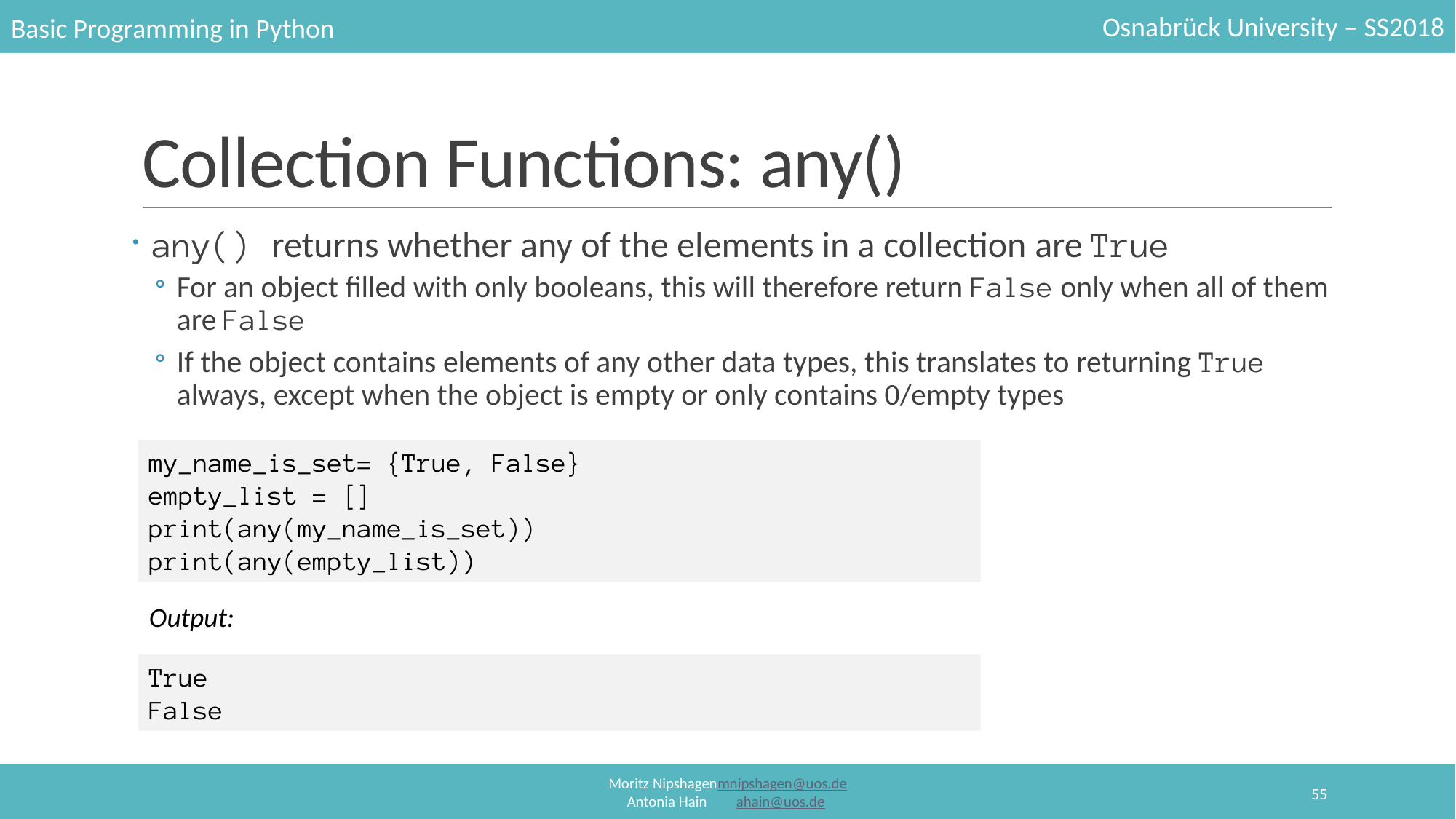

# Collection Functions: any()
any() returns whether any of the elements in a collection are True
For an object filled with only booleans, this will therefore return False only when all of them are False
If the object contains elements of any other data types, this translates to returning True always, except when the object is empty or only contains 0/empty types

my_name_is_set= {True, False}
empty_list = []
print(any(my_name_is_set))
print(any(empty_list))
Output:

True
False
55